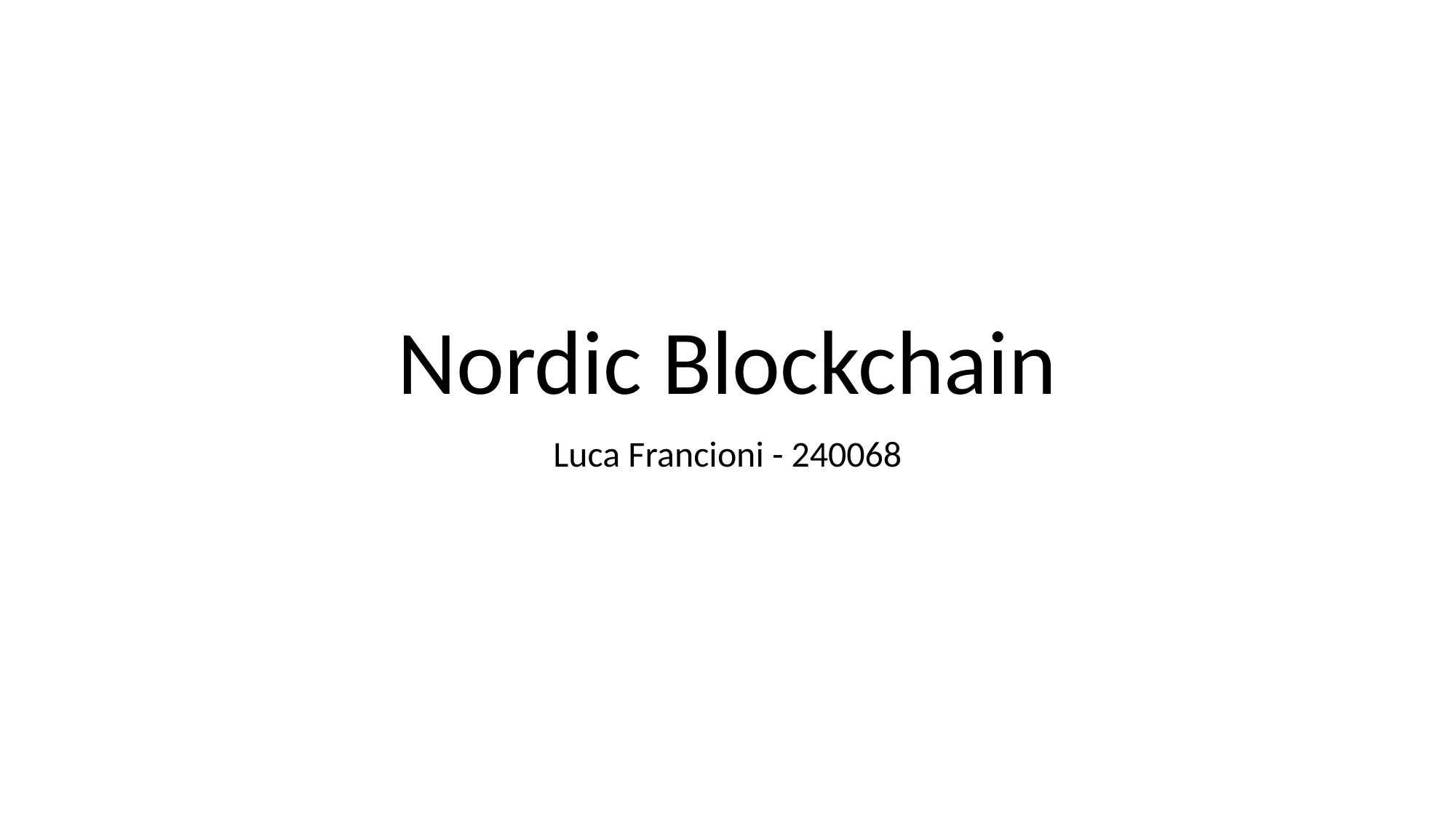

# Nordic Blockchain
Luca Francioni - 240068